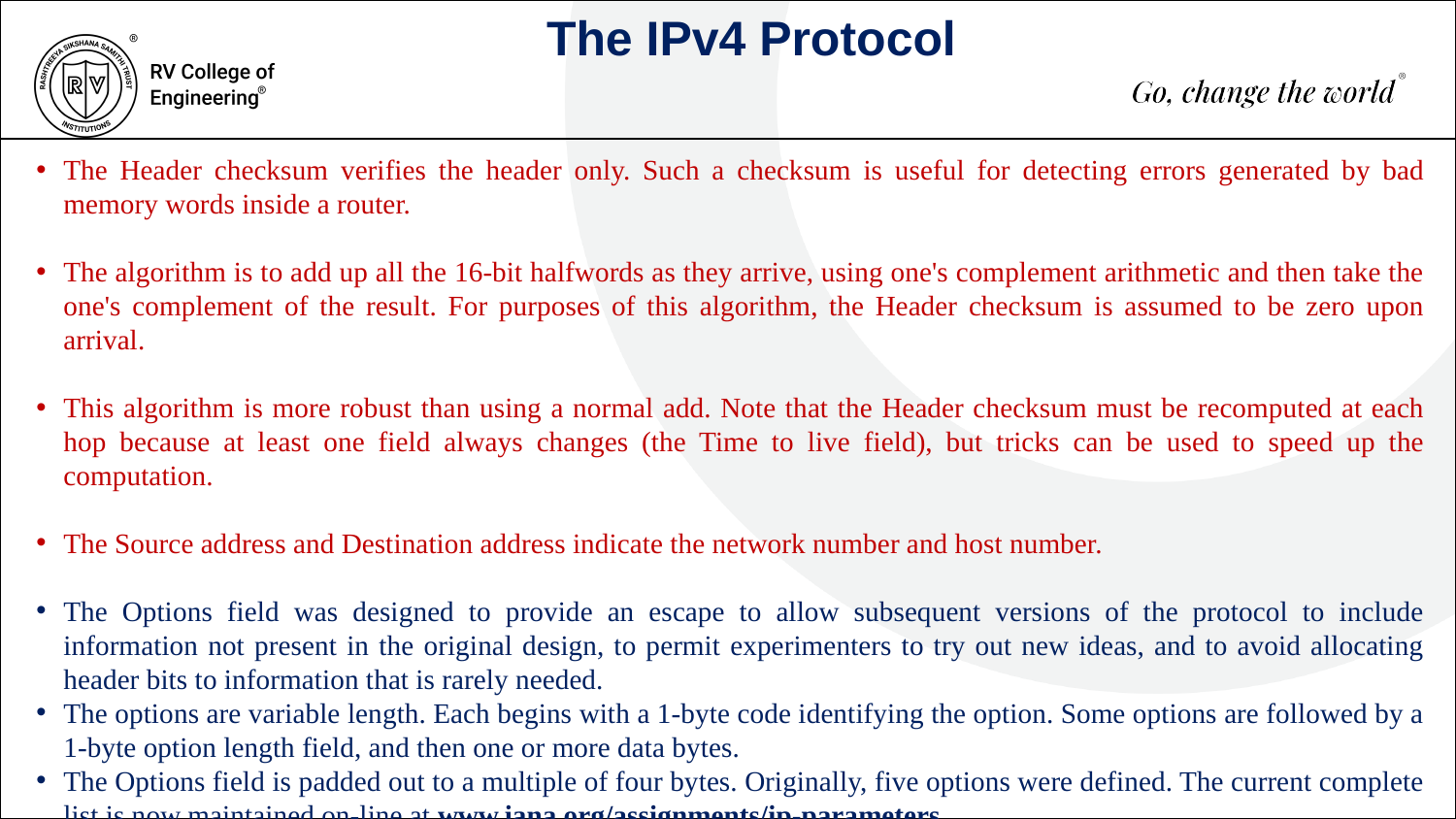

The IPv4 Protocol

The Header checksum verifies the header only. Such a checksum is useful for detecting errors generated by bad memory words inside a router.

The algorithm is to add up all the 16-bit halfwords as they arrive, using one's complement arithmetic and then take the one's complement of the result. For purposes of this algorithm, the Header checksum is assumed to be zero upon arrival.

This algorithm is more robust than using a normal add. Note that the Header checksum must be recomputed at each hop because at least one field always changes (the Time to live field), but tricks can be used to speed up the computation.

The Source address and Destination address indicate the network number and host number.

The Options field was designed to provide an escape to allow subsequent versions of the protocol to include information not present in the original design, to permit experimenters to try out new ideas, and to avoid allocating header bits to information that is rarely needed.
The options are variable length. Each begins with a 1-byte code identifying the option. Some options are followed by a 1-byte option length field, and then one or more data bytes.
The Options field is padded out to a multiple of four bytes. Originally, five options were defined. The current complete list is now maintained on-line at www.iana.org/assignments/ip-parameters.